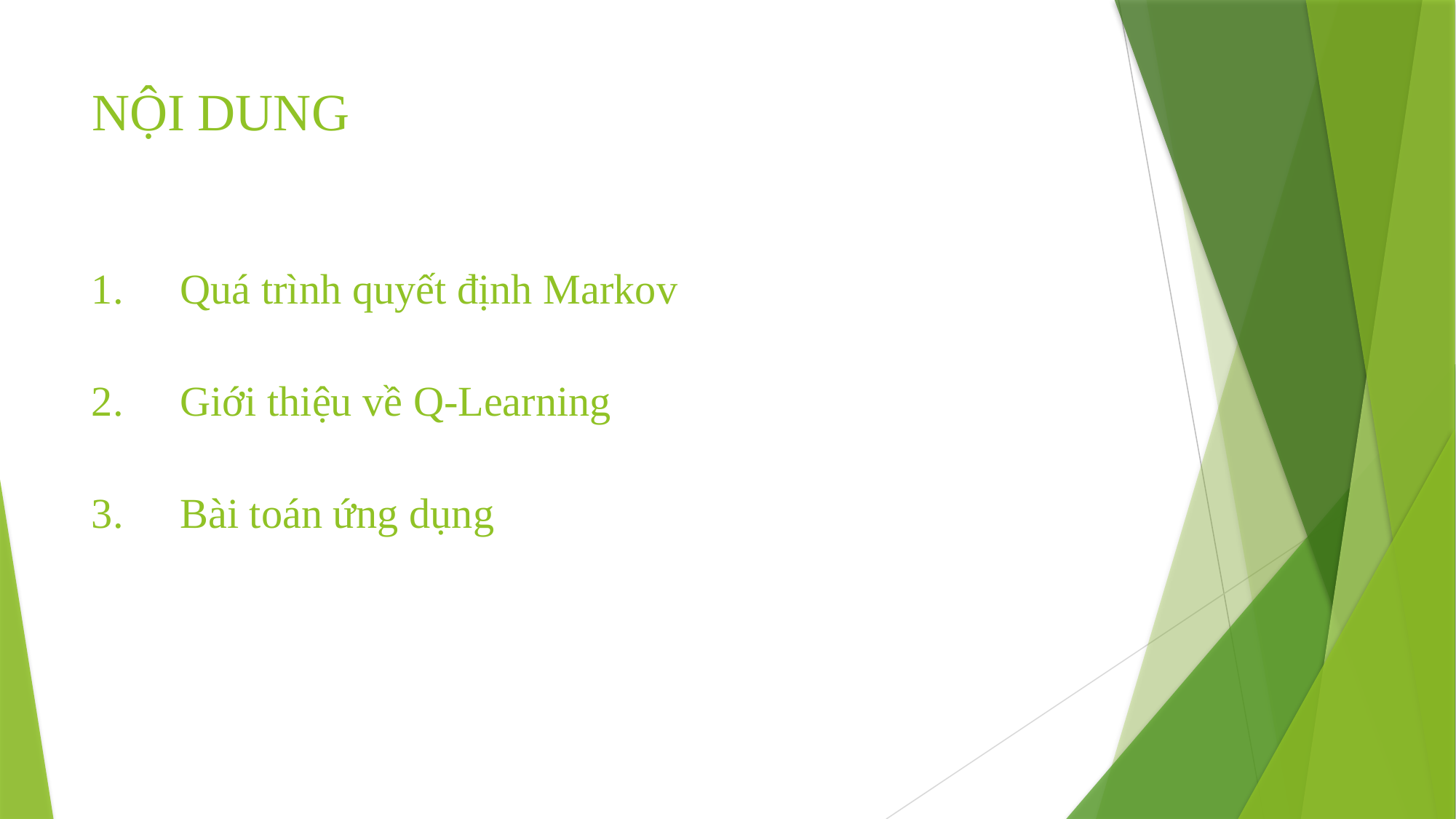

# NỘI DUNG
Quá trình quyết định Markov
Giới thiệu về Q-Learning
Bài toán ứng dụng
2